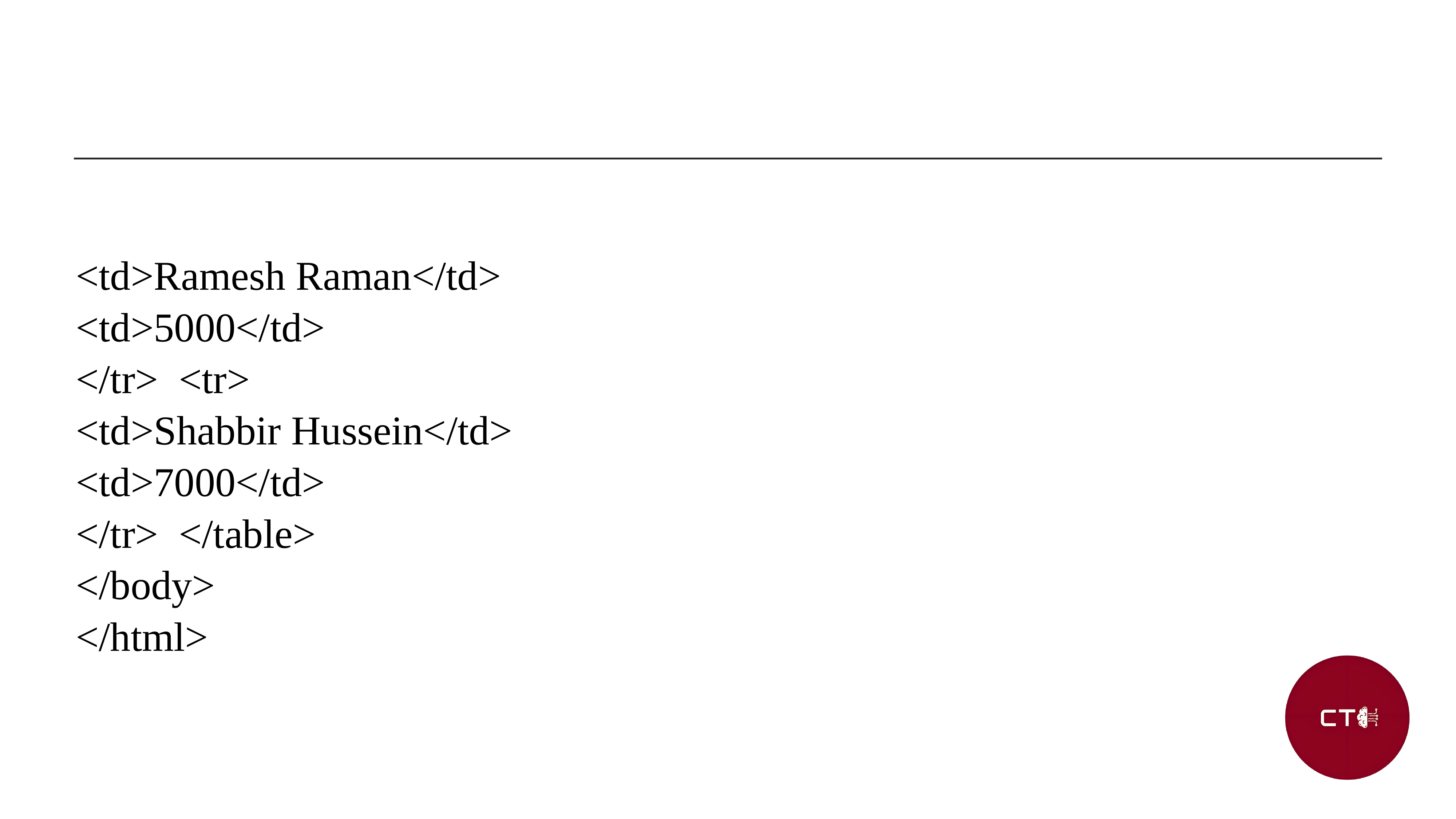

<td>Ramesh Raman</td>
<td>5000</td>
</tr>  <tr>
<td>Shabbir Hussein</td>
<td>7000</td>
</tr>  </table>
</body>
</html>